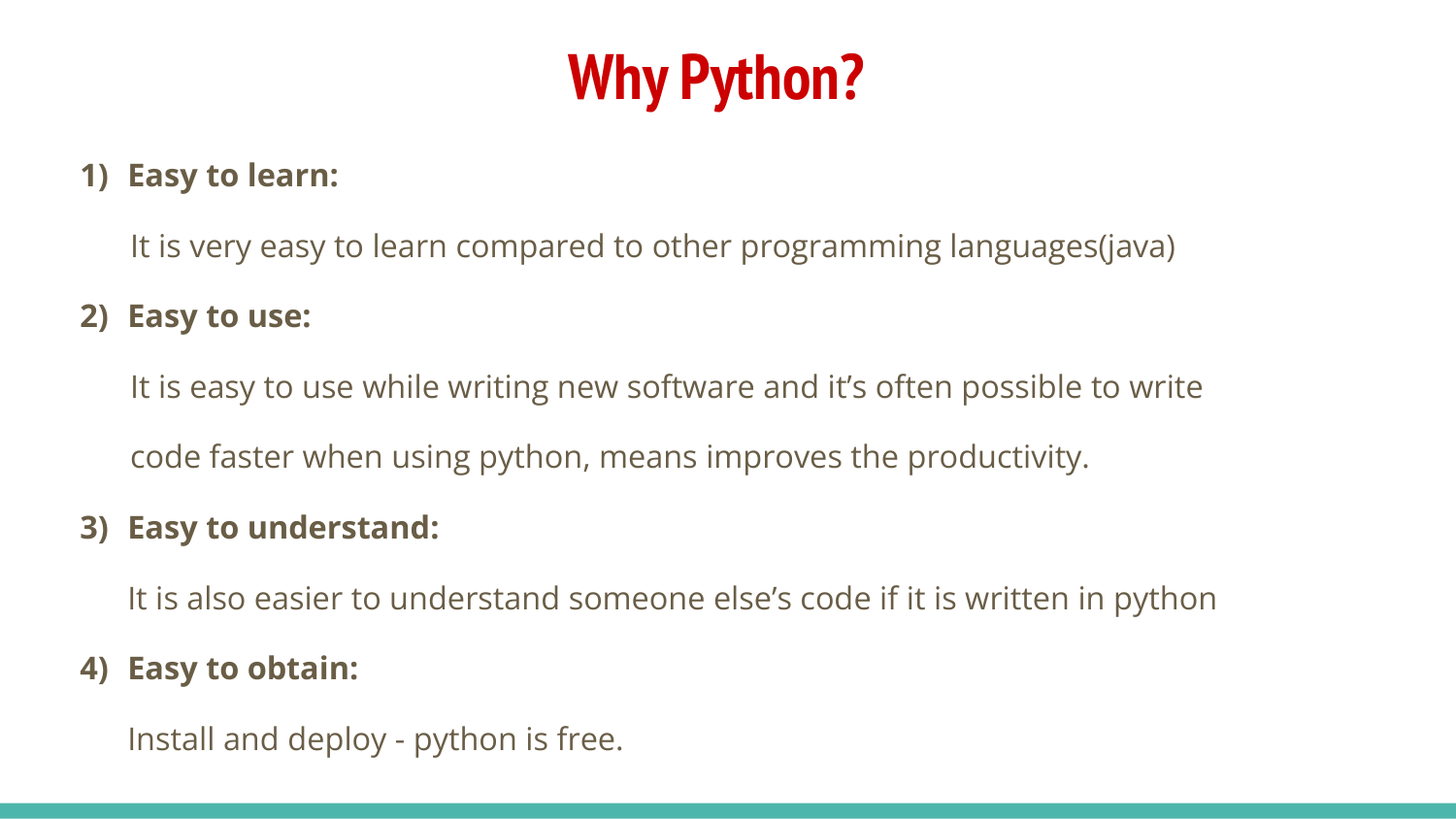

# Why Python?
Easy to learn:
        It is very easy to learn compared to other programming languages(java)
Easy to use:
        It is easy to use while writing new software and it’s often possible to write
        code faster when using python, means improves the productivity.
Easy to understand:
It is also easier to understand someone else’s code if it is written in python
Easy to obtain:
Install and deploy - python is free.